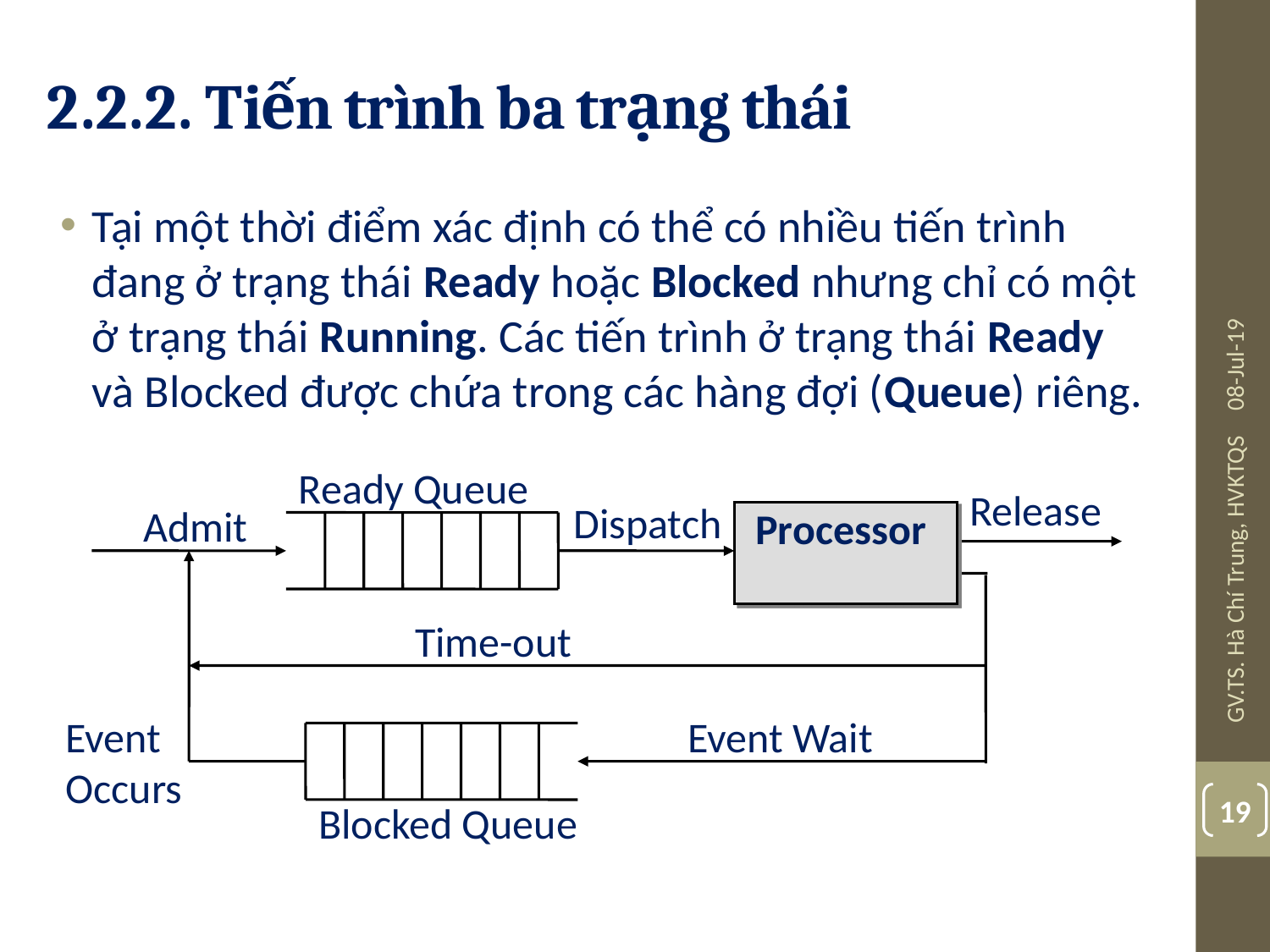

# 2.2.2. Tiến trình ba trạng thái
Tại một thời điểm xác định có thể có nhiều tiến trình đang ở trạng thái Ready hoặc Blocked nhưng chỉ có một ở trạng thái Running. Các tiến trình ở trạng thái Ready và Blocked được chứa trong các hàng đợi (Queue) riêng.

08-Jul-19
Ready Queue
Release
Dispatch
Admit
Processor

Time-out

Event
Occurs
Event Wait

Blocked Queue

GV.TS. Hà Chí Trung, HVKTQS
19